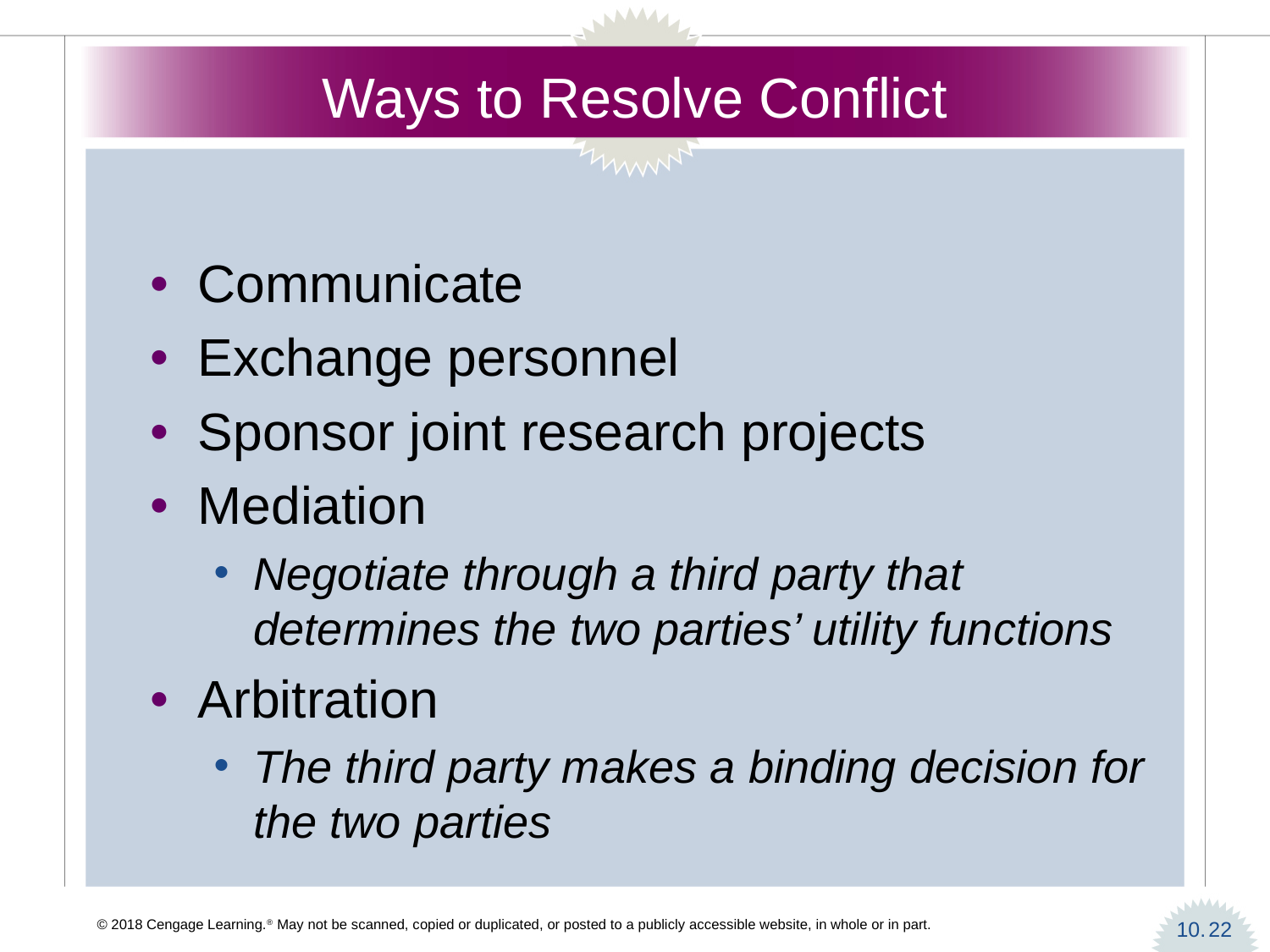

# Ways to Resolve Conflict
Communicate
Exchange personnel
Sponsor joint research projects
Mediation
Negotiate through a third party that determines the two parties’ utility functions
Arbitration
The third party makes a binding decision for the two parties